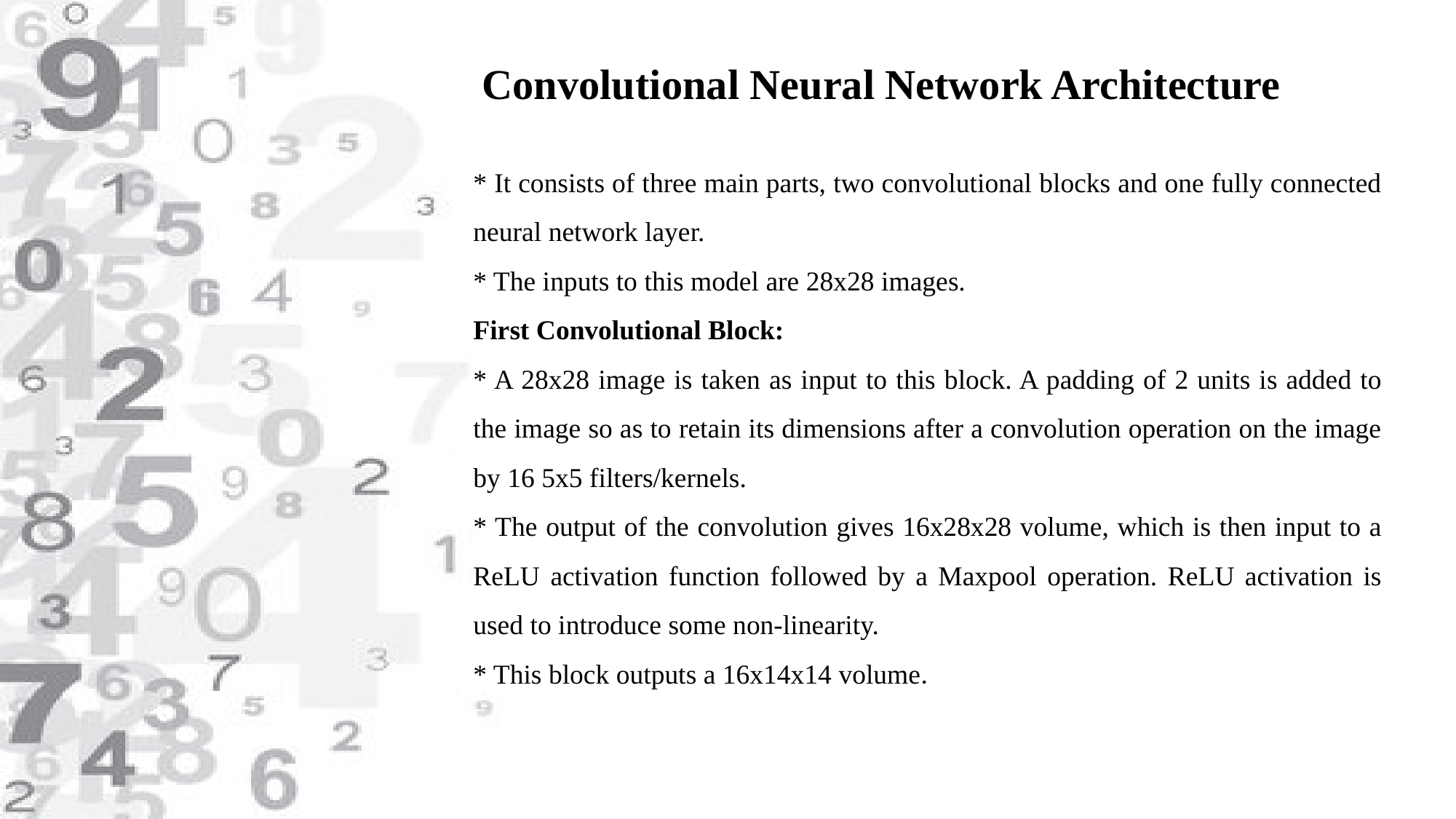

Convolutional Neural Network Architecture
* It consists of three main parts, two convolutional blocks and one fully connected neural network layer.
* The inputs to this model are 28x28 images.
First Convolutional Block:
* A 28x28 image is taken as input to this block. A padding of 2 units is added to the image so as to retain its dimensions after a convolution operation on the image by 16 5x5 filters/kernels.
* The output of the convolution gives 16x28x28 volume, which is then input to a ReLU activation function followed by a Maxpool operation. ReLU activation is used to introduce some non-linearity.
* This block outputs a 16x14x14 volume.